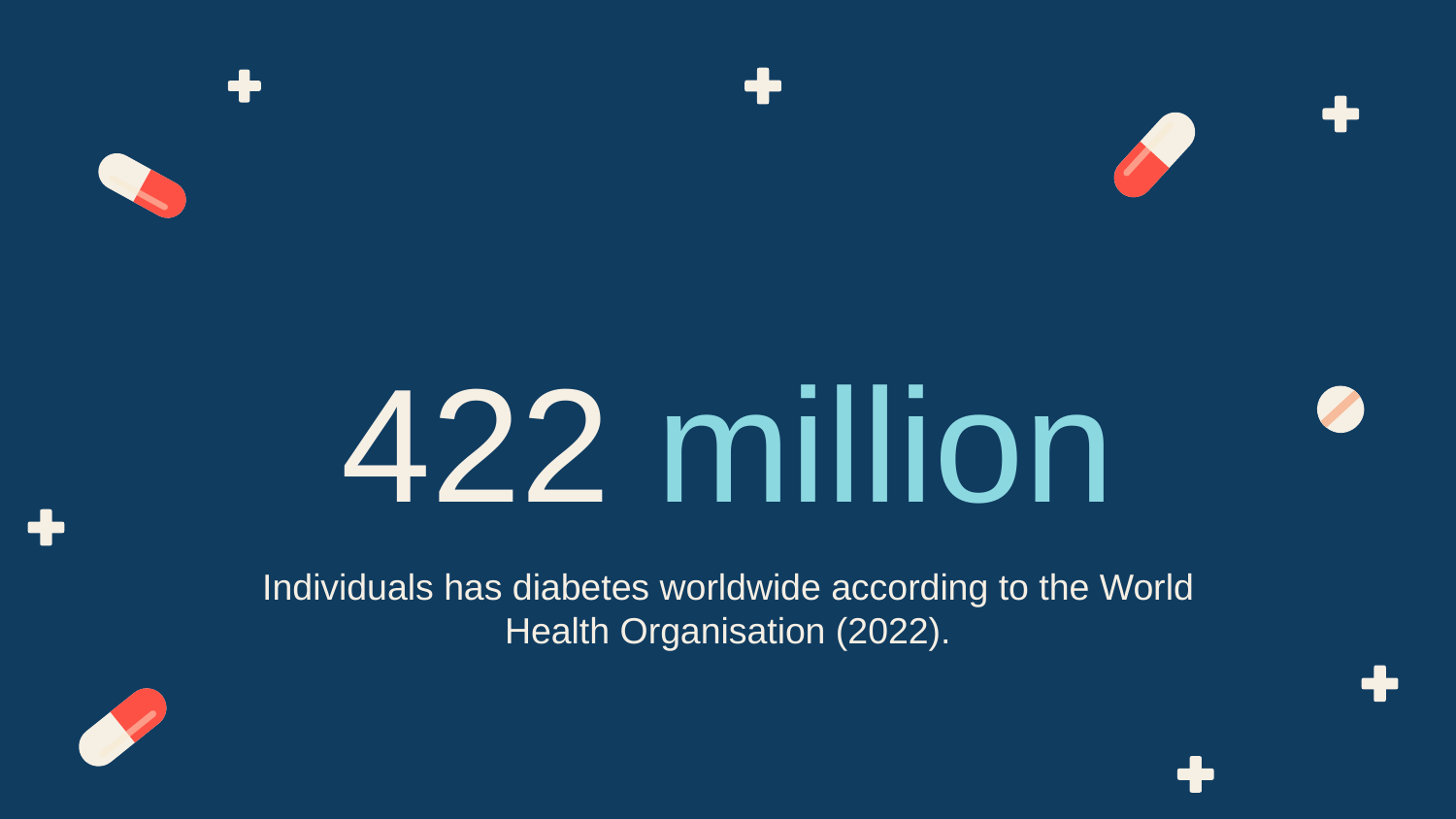

# 422 million
Individuals has diabetes worldwide according to the World Health Organisation (2022).